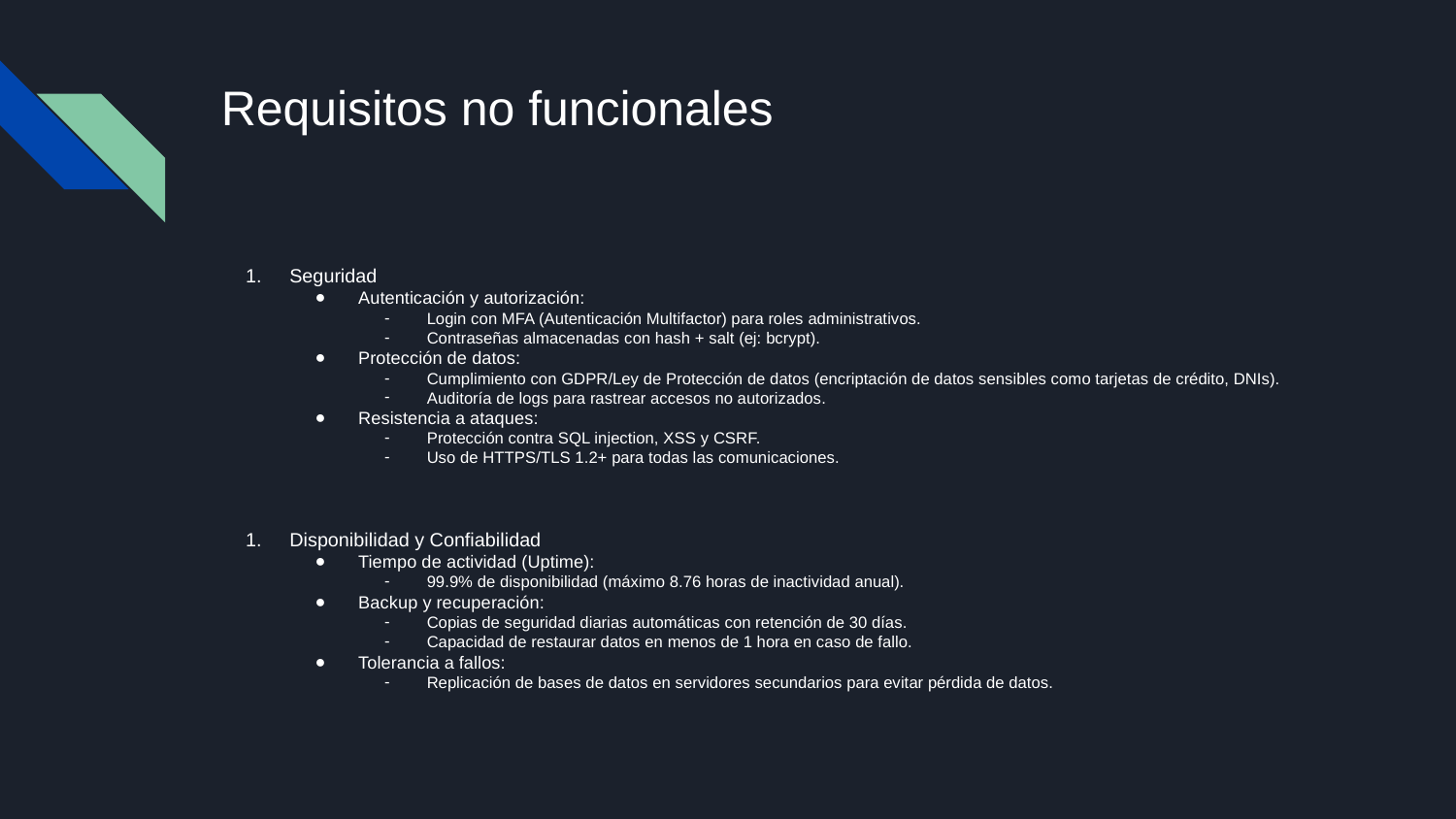

# Requisitos no funcionales

Seguridad
Autenticación y autorización:
Login con MFA (Autenticación Multifactor) para roles administrativos.
Contraseñas almacenadas con hash + salt (ej: bcrypt).
Protección de datos:
Cumplimiento con GDPR/Ley de Protección de datos (encriptación de datos sensibles como tarjetas de crédito, DNIs).
Auditoría de logs para rastrear accesos no autorizados.
Resistencia a ataques:
Protección contra SQL injection, XSS y CSRF.
Uso de HTTPS/TLS 1.2+ para todas las comunicaciones.

Disponibilidad y Confiabilidad
Tiempo de actividad (Uptime):
99.9% de disponibilidad (máximo 8.76 horas de inactividad anual).
Backup y recuperación:
Copias de seguridad diarias automáticas con retención de 30 días.
Capacidad de restaurar datos en menos de 1 hora en caso de fallo.
Tolerancia a fallos:
Replicación de bases de datos en servidores secundarios para evitar pérdida de datos.